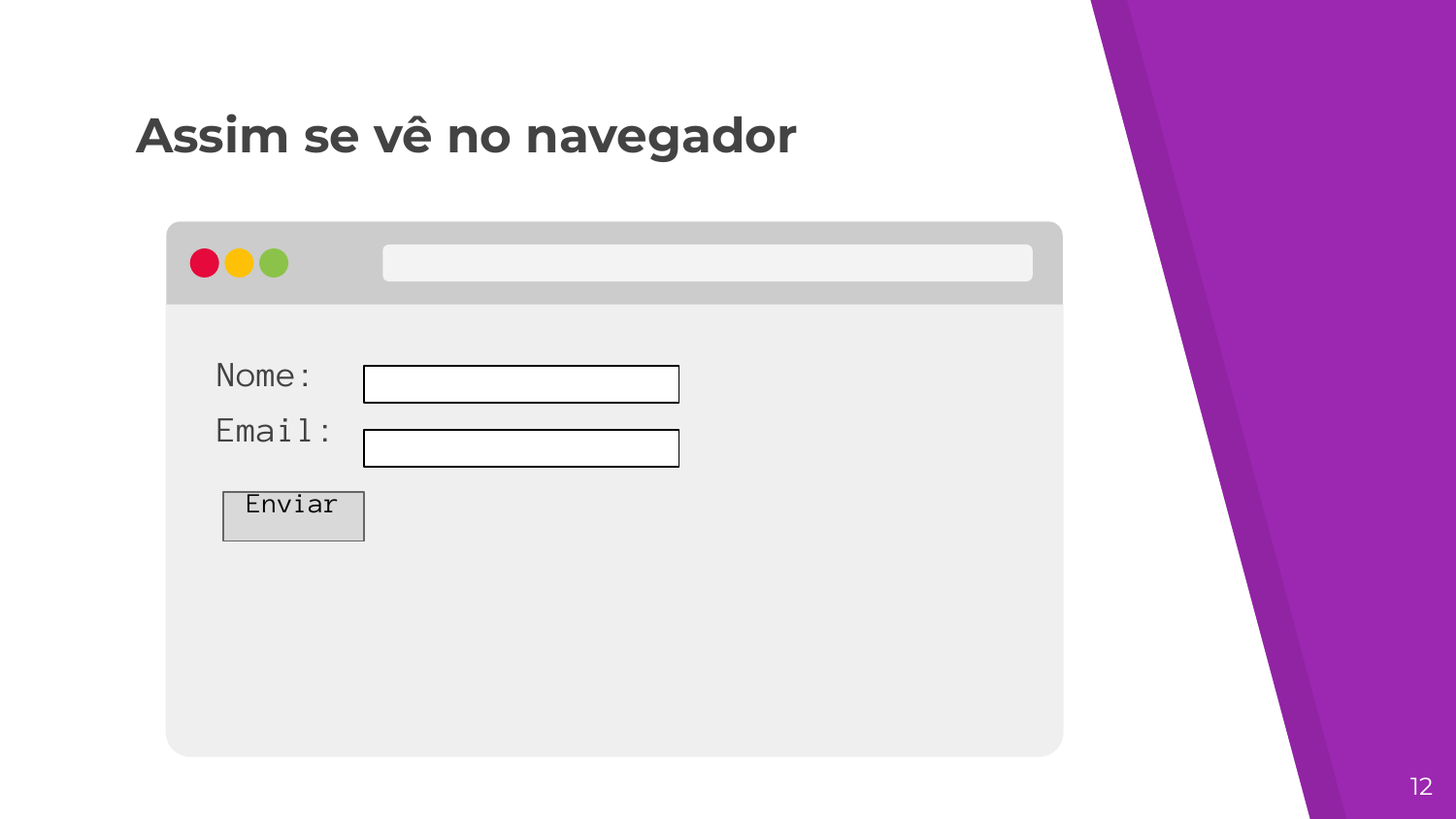

Assim se vê no navegador

Nome:
Email:

Enviar

12